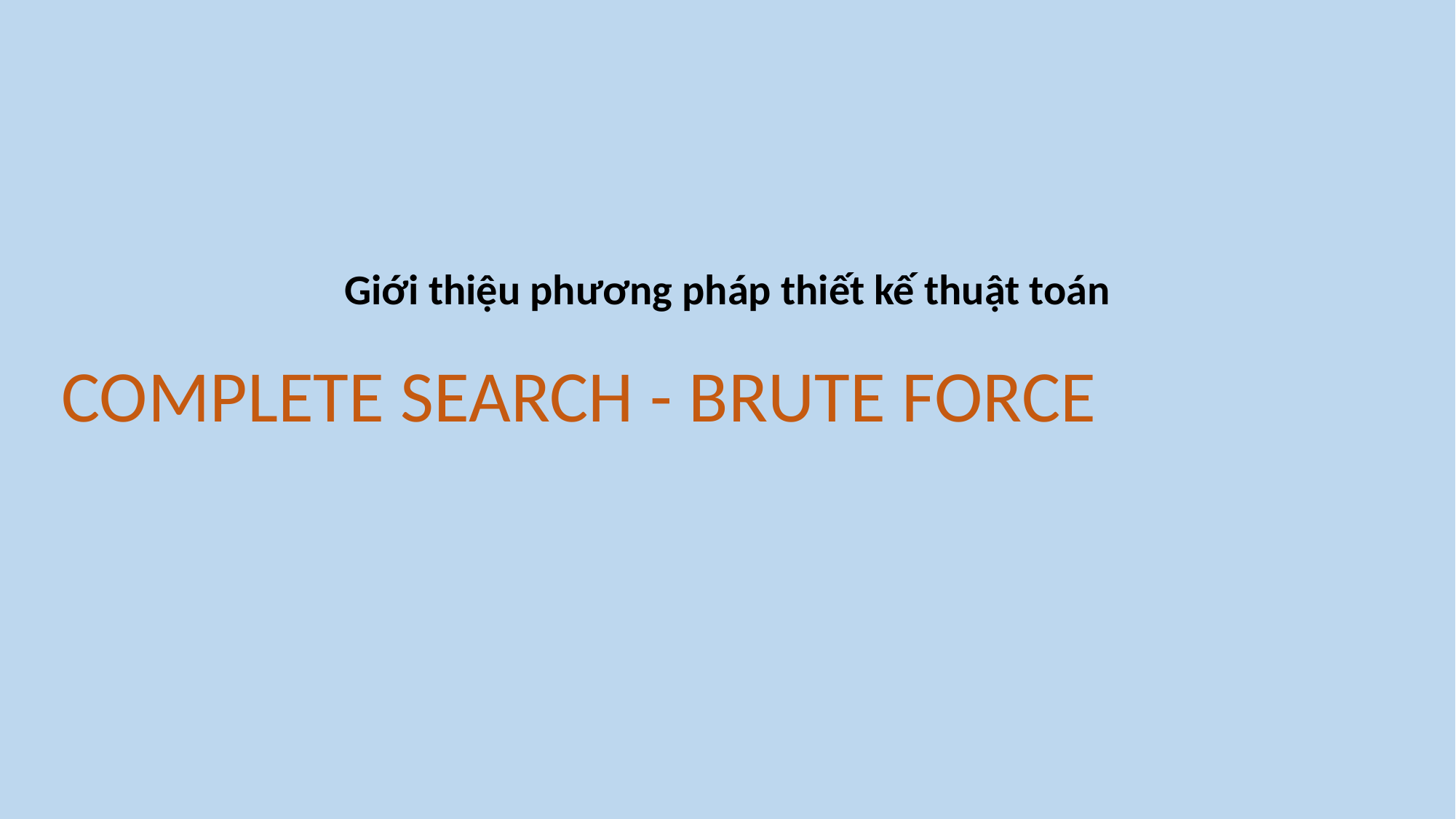

Giới thiệu phương pháp thiết kế thuật toán
# COMPLETE SEARCH - BRUTE FORCE